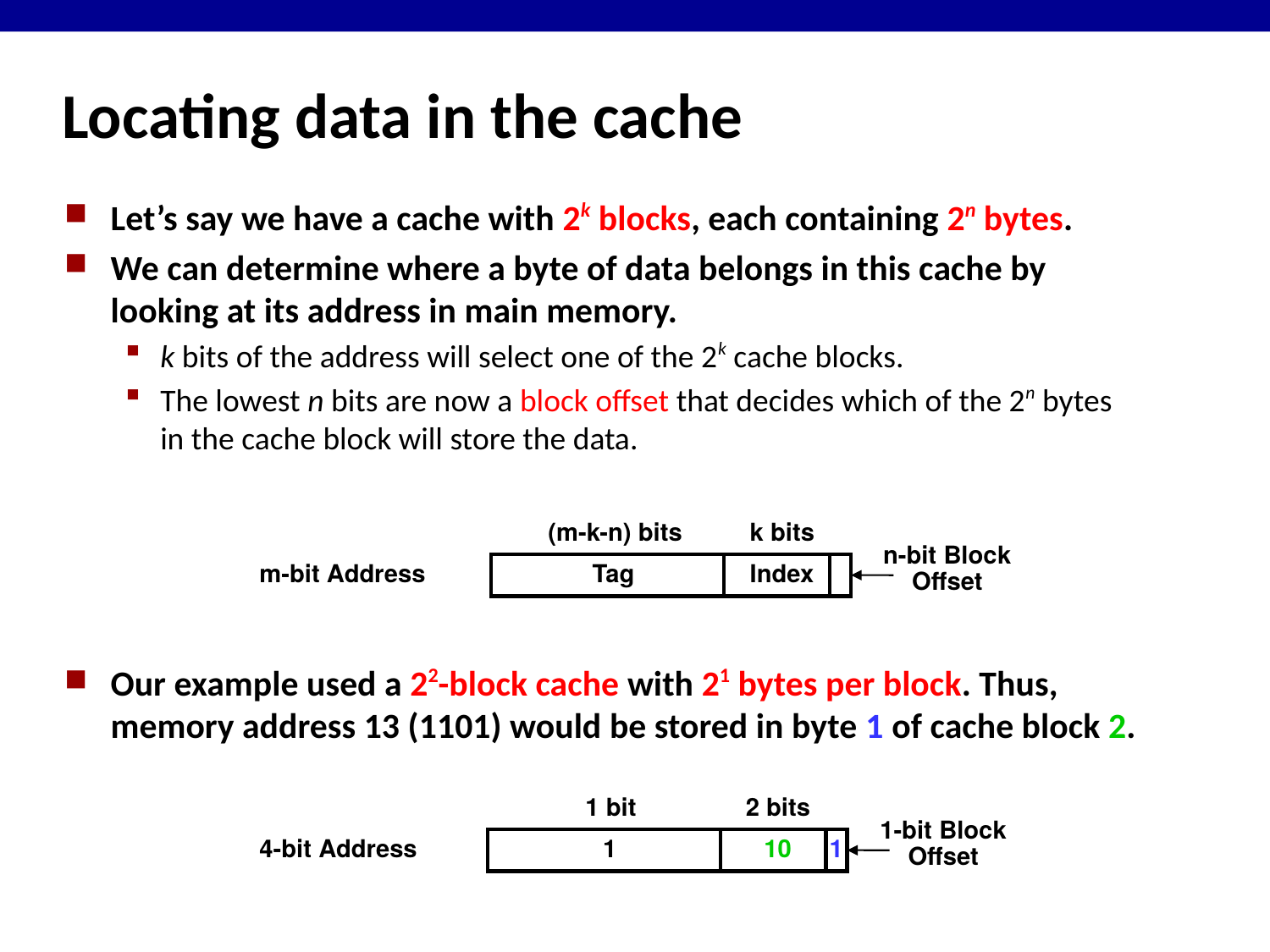

# Locating data in the cache
Let’s say we have a cache with 2k blocks, each containing 2n bytes.
We can determine where a byte of data belongs in this cache by looking at its address in main memory.
k bits of the address will select one of the 2k cache blocks.
The lowest n bits are now a block offset that decides which of the 2n bytes in the cache block will store the data.

Our example used a 22-block cache with 21 bytes per block. Thus, memory address 13 (1101) would be stored in byte 1 of cache block 2.
(m-k-n) bits
k bits
n-bit Block
Offset

m-bit Address
 Tag
Index

1 bit
2 bits
1-bit Block
Offset

4-bit Address
 1
10
 1